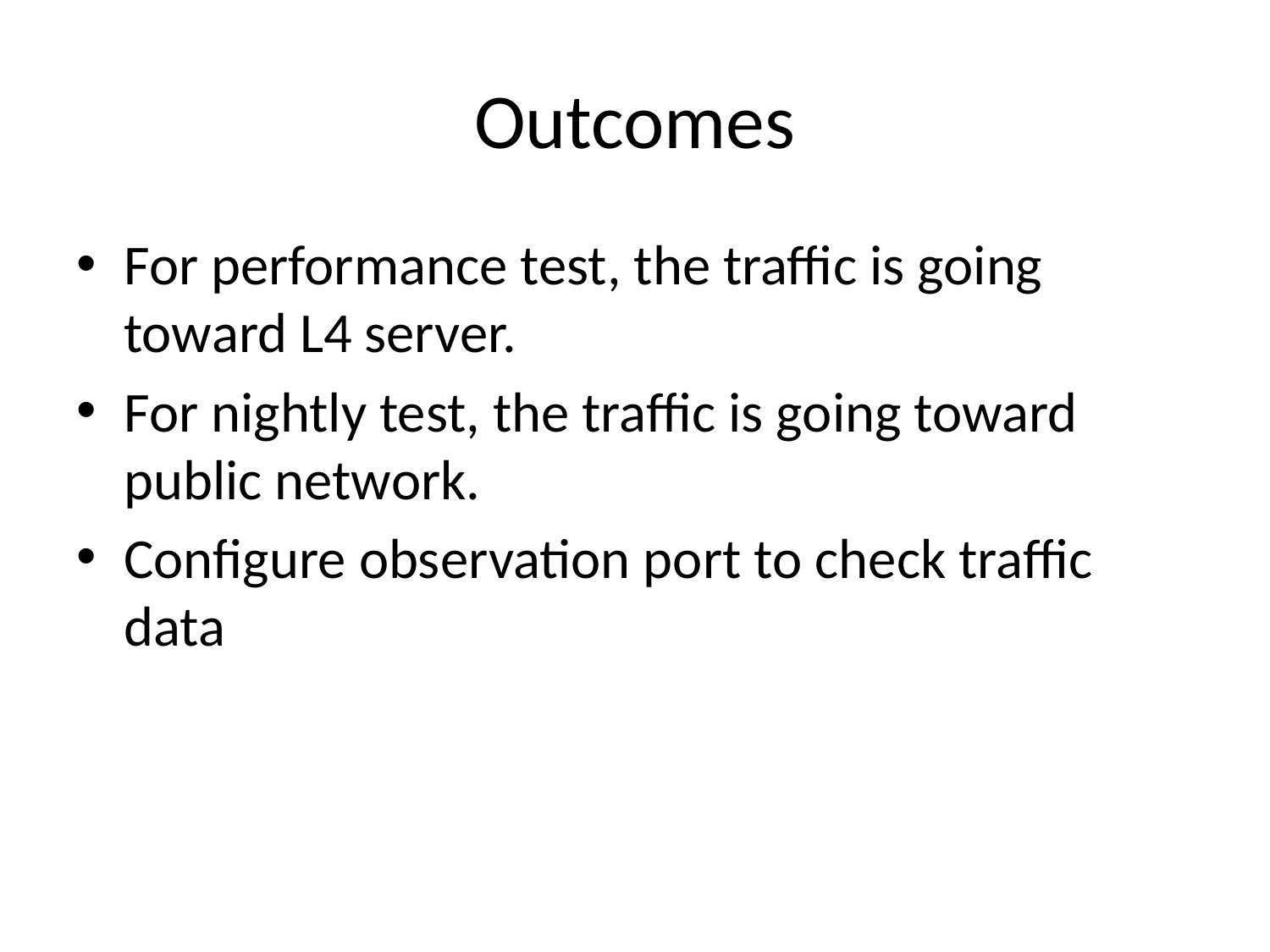

# Outcomes
For performance test, the traffic is going toward L4 server.
For nightly test, the traffic is going toward public network.
Configure observation port to check traffic data